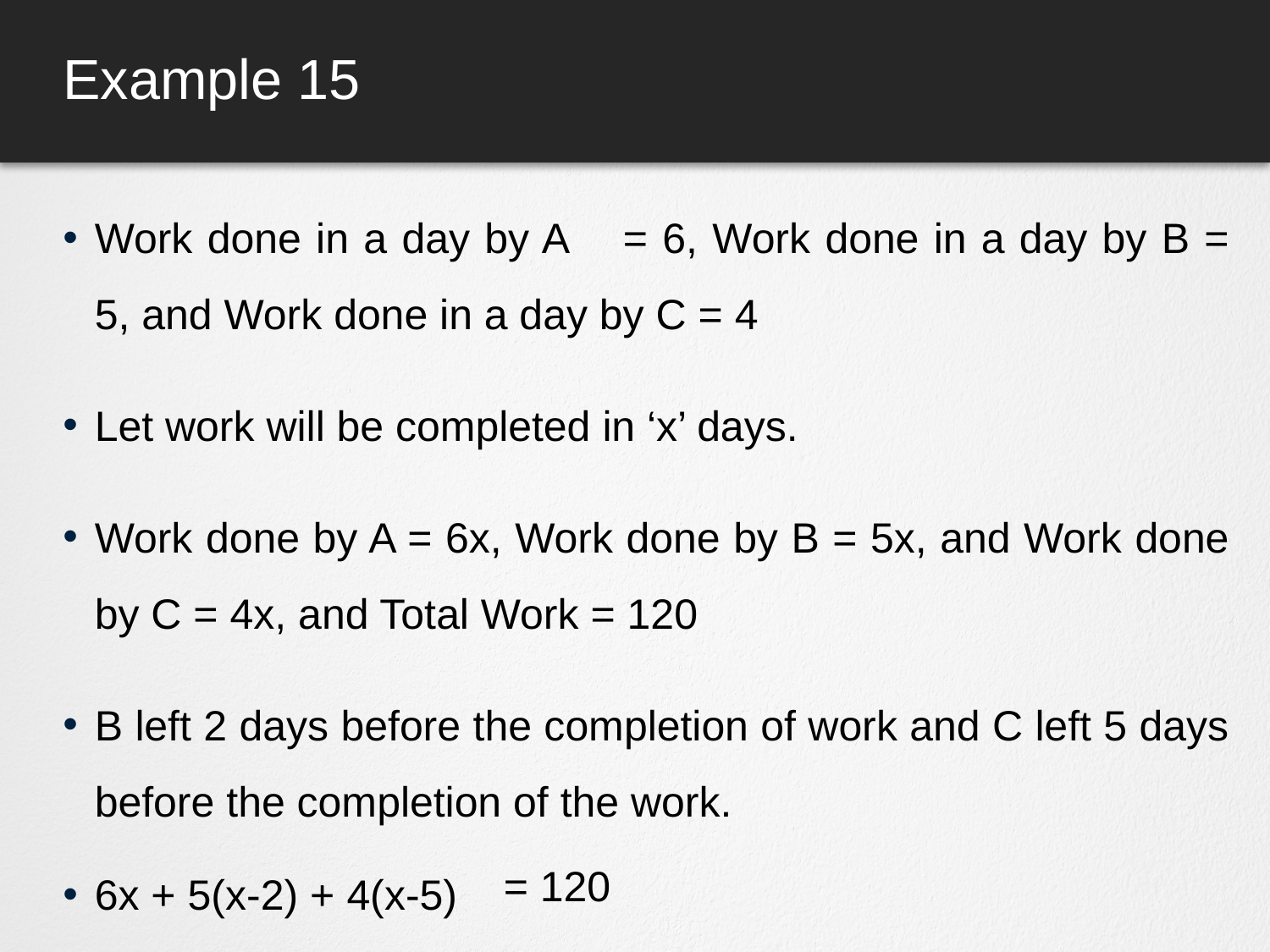

# Example 15
Work done in a day by A 	= 6, Work done in a day by B = 5, and Work done in a day by C = 4
Let work will be completed in ‘x’ days.
Work done by A = 6x, Work done by B = 5x, and Work done by C = 4x, and Total Work = 120
B left 2 days before the completion of work and C left 5 days before the completion of the work.
6x + 5(x-2) + 4(x-5)
= 120